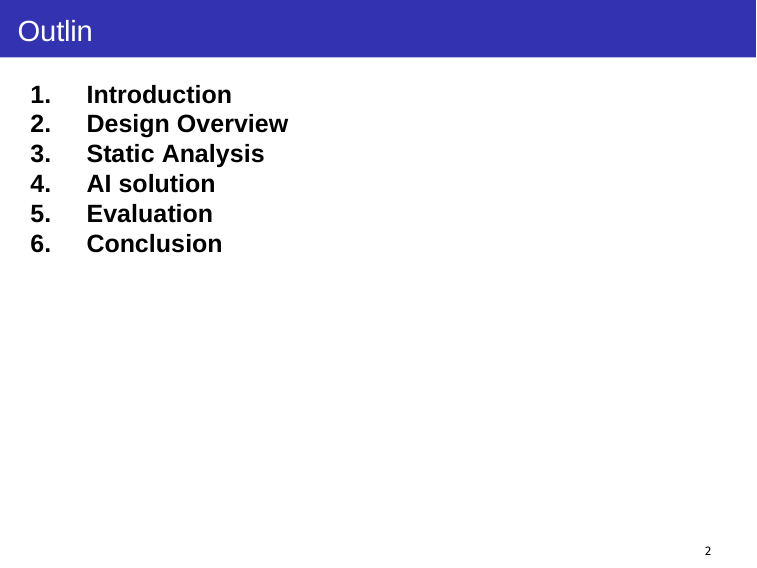

# Outline
Introduction
Design Overview
Static Analysis
AI solution
Evaluation
Conclusion

2